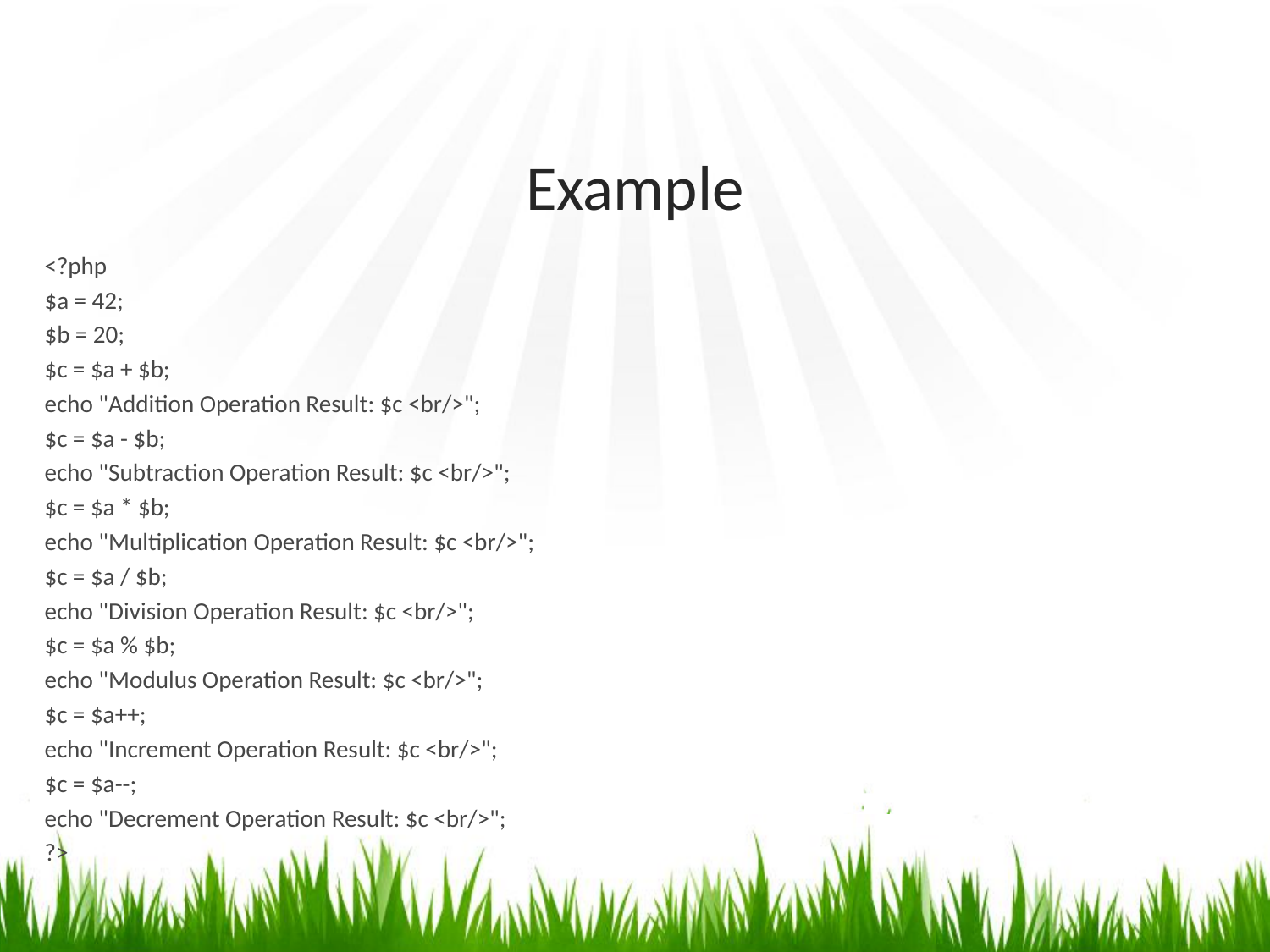

# Example
<?php
$a = 42;
$b = 20;
$c = $a + $b;
echo "Addition Operation Result: $c <br/>";
$c = $a - $b;
echo "Subtraction Operation Result: $c <br/>";
$c = $a * $b;
echo "Multiplication Operation Result: $c <br/>";
$c = $a / $b;
echo "Division Operation Result: $c <br/>";
$c = $a % $b;
echo "Modulus Operation Result: $c <br/>";
$c = $a++;
echo "Increment Operation Result: $c <br/>";
$c = $a--;
echo "Decrement Operation Result: $c <br/>";
?>